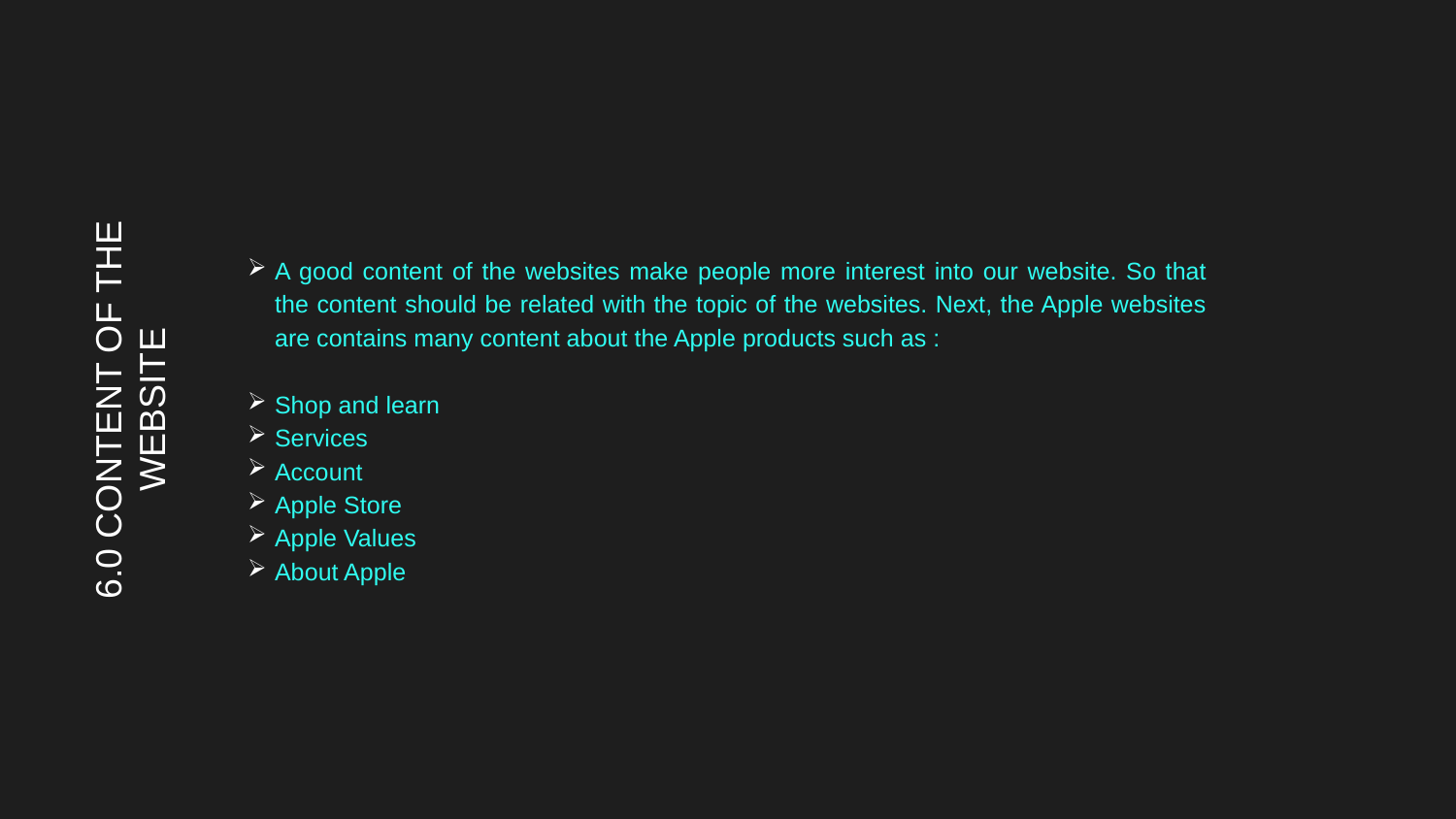

A good content of the websites make people more interest into our website. So that the content should be related with the topic of the websites. Next, the Apple websites are contains many content about the Apple products such as :

Shop and learn
Services
Account
Apple Store
Apple Values
About Apple

# 6.0 CONTENT OF THE WEBSITE